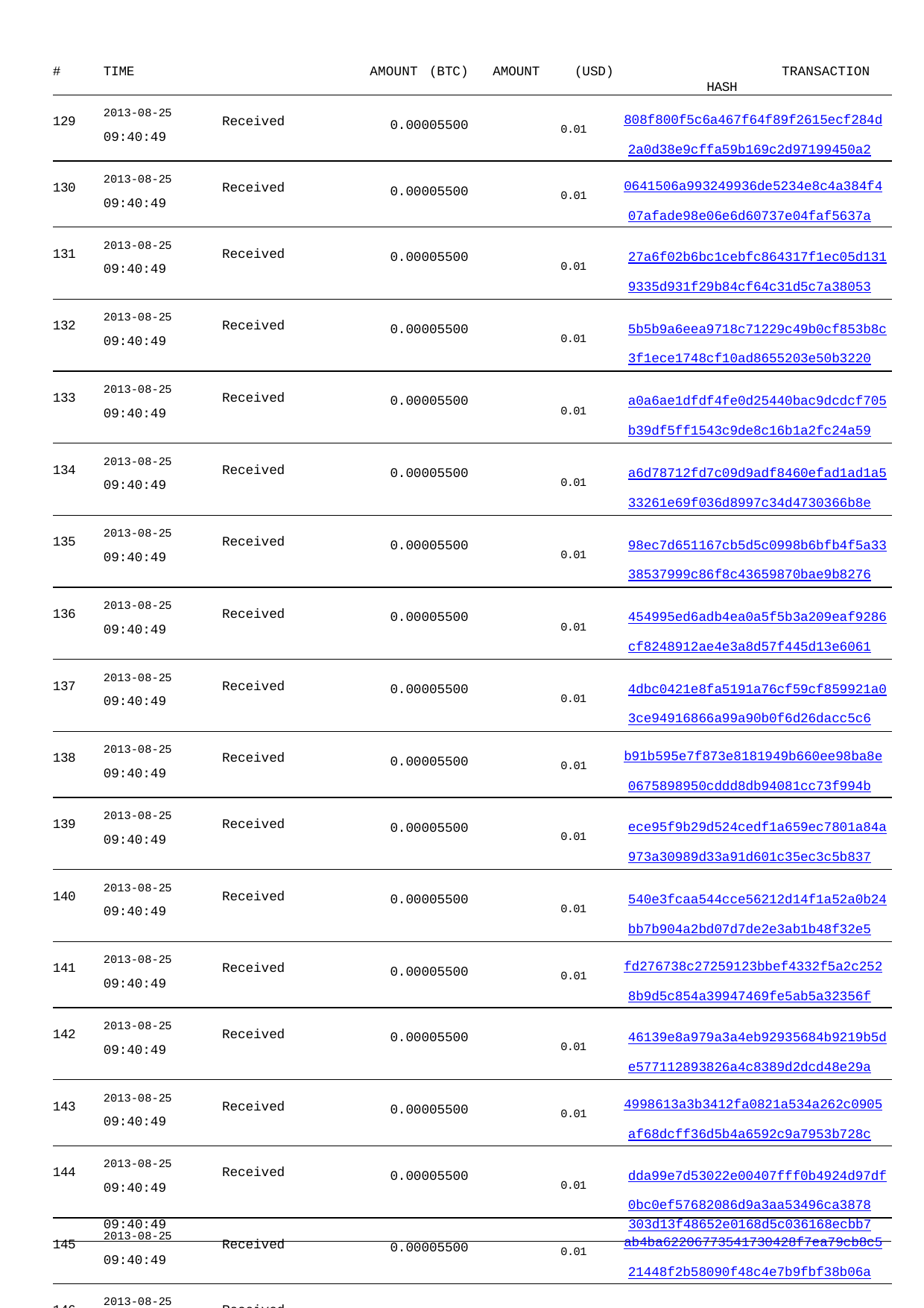

| # TIME | AMOUNT (BTC) | AMOUNT | (USD) TRANSACTION HASH |
| --- | --- | --- | --- |
| 129 2013-08-25 Received 09:40:49 | 0.00005500 |  | 0.01 808f800f5c6a467f64f89f2615ecf284d 2a0d38e9cffa59b169c2d97199450a2 |
| 130 2013-08-25 Received 09:40:49 | 0.00005500 |  | 0.01 0641506a993249936de5234e8c4a384f4 07afade98e06e6d60737e04faf5637a |
| 131 2013-08-25 Received 09:40:49 | 0.00005500 |  | 0.01 27a6f02b6bc1cebfc864317f1ec05d131 9335d931f29b84cf64c31d5c7a38053 |
| 132 2013-08-25 Received 09:40:49 | 0.00005500 |  | 0.01 5b5b9a6eea9718c71229c49b0cf853b8c 3f1ece1748cf10ad8655203e50b3220 |
| 133 2013-08-25 Received 09:40:49 | 0.00005500 |  | 0.01 a0a6ae1dfdf4fe0d25440bac9dcdcf705 b39df5ff1543c9de8c16b1a2fc24a59 |
| 134 2013-08-25 Received 09:40:49 | 0.00005500 |  | 0.01 a6d78712fd7c09d9adf8460efad1ad1a5 33261e69f036d8997c34d4730366b8e |
| 135 2013-08-25 Received 09:40:49 | 0.00005500 |  | 0.01 98ec7d651167cb5d5c0998b6bfb4f5a33 38537999c86f8c43659870bae9b8276 |
| 136 2013-08-25 Received 09:40:49 | 0.00005500 |  | 0.01 454995ed6adb4ea0a5f5b3a209eaf9286 cf8248912ae4e3a8d57f445d13e6061 |
| 137 2013-08-25 Received 09:40:49 | 0.00005500 |  | 0.01 4dbc0421e8fa5191a76cf59cf859921a0 3ce94916866a99a90b0f6d26dacc5c6 |
| 138 2013-08-25 Received 09:40:49 | 0.00005500 |  | 0.01 b91b595e7f873e8181949b660ee98ba8e 0675898950cddd8db94081cc73f994b |
| 139 2013-08-25 Received 09:40:49 | 0.00005500 |  | 0.01 ece95f9b29d524cedf1a659ec7801a84a 973a30989d33a91d601c35ec3c5b837 |
| 140 2013-08-25 Received 09:40:49 | 0.00005500 |  | 0.01 540e3fcaa544cce56212d14f1a52a0b24 bb7b904a2bd07d7de2e3ab1b48f32e5 |
| 141 2013-08-25 Received 09:40:49 | 0.00005500 |  | 0.01 fd276738c27259123bbef4332f5a2c252 8b9d5c854a39947469fe5ab5a32356f |
| 142 2013-08-25 Received 09:40:49 | 0.00005500 |  | 0.01 46139e8a979a3a4eb92935684b9219b5d e577112893826a4c8389d2dcd48e29a |
| 143 2013-08-25 Received 09:40:49 | 0.00005500 |  | 0.01 4998613a3b3412fa0821a534a262c0905 af68dcff36d5b4a6592c9a7953b728c |
| 144 2013-08-25 Received 09:40:49 | 0.00005500 |  | 0.01 dda99e7d53022e00407fff0b4924d97df 0bc0ef57682086d9a3aa53496ca3878 |
| 145 2013-08-25 Received 09:40:49 | 0.00005500 |  | 0.01 ab4ba62206773541730428f7ea79cb8c5 21448f2b58090f48c4e7b9fbf38b06a |
| 146 2013-08-25 Received 09:40:49 | 0.00005500 |  | 0.01 803468ac5fd9fec1067c85e8f9b1fbe47 2f8522338042177a9bb4cd889c99075 |
| 147 2013-08-25 Received | 0.00005500 |  | 0.01 3fab57c99afa40301110869eedac7e896 |
09:40:49
303d13f48652e0168d5c036168ecbb7